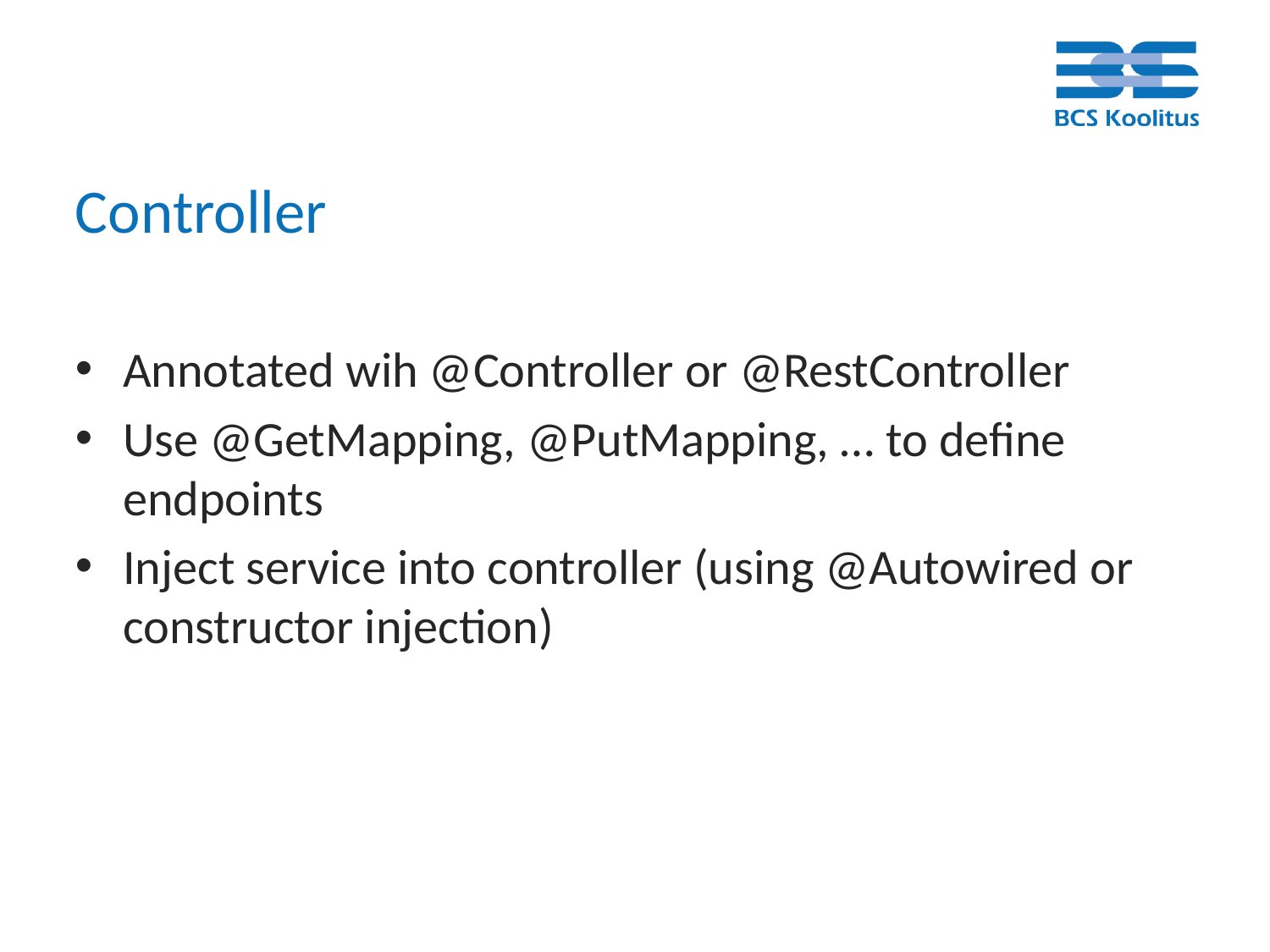

# Controller
Annotated wih @Controller or @RestController
Use @GetMapping, @PutMapping, … to define endpoints
Inject service into controller (using @Autowired or constructor injection)